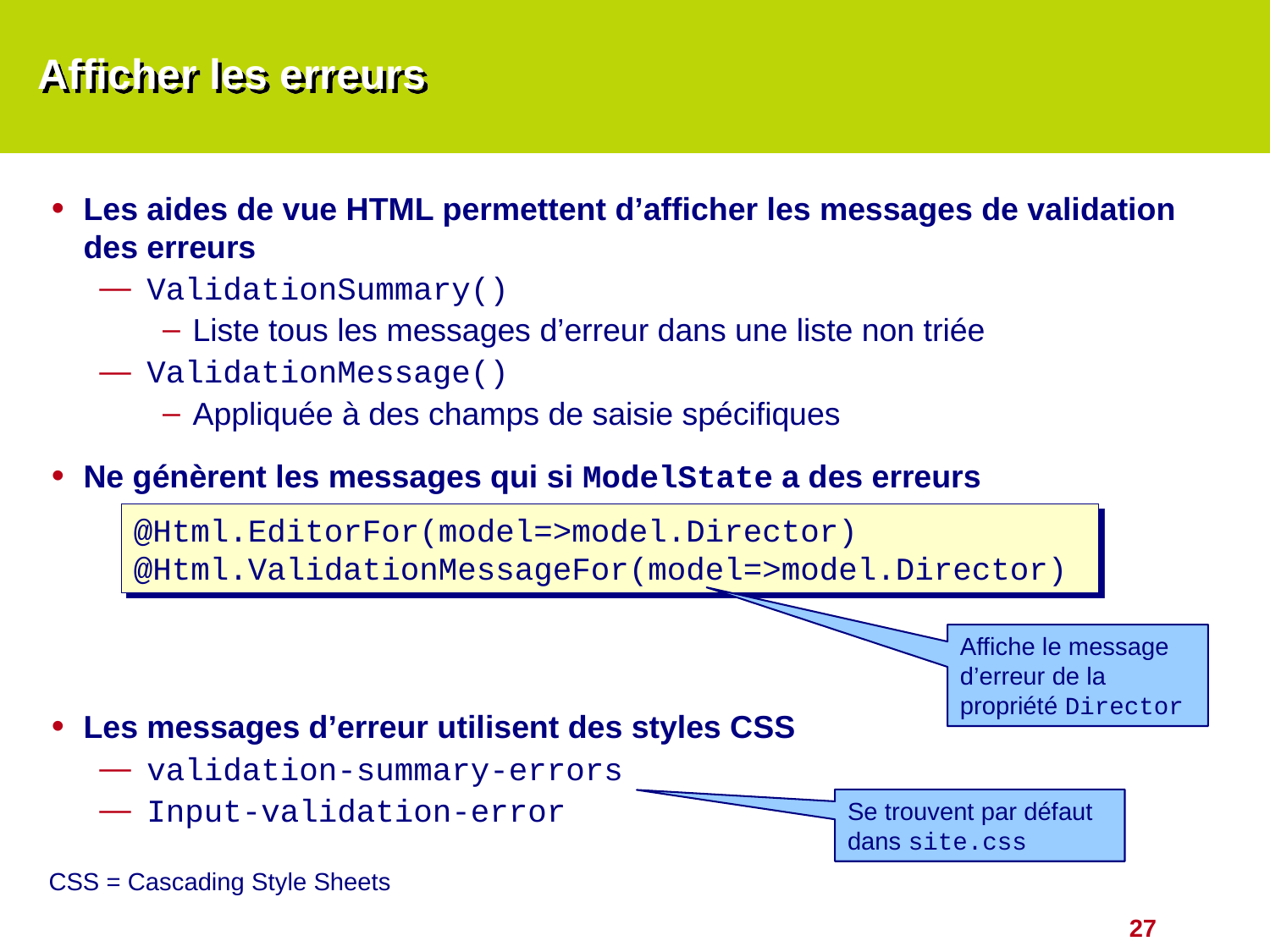

# Afficher les erreurs
Les aides de vue HTML permettent d’afficher les messages de validation des erreurs
ValidationSummary()
Liste tous les messages d’erreur dans une liste non triée
ValidationMessage()
Appliquée à des champs de saisie spécifiques
Ne génèrent les messages qui si ModelState a des erreurs

Les messages d’erreur utilisent des styles CSS
validation-summary-errors
Input-validation-error
@Html.EditorFor(model=>model.Director)
@Html.ValidationMessageFor(model=>model.Director)
Affiche le message d’erreur de la propriété Director
Se trouvent par défaut dans site.css
CSS = Cascading Style Sheets